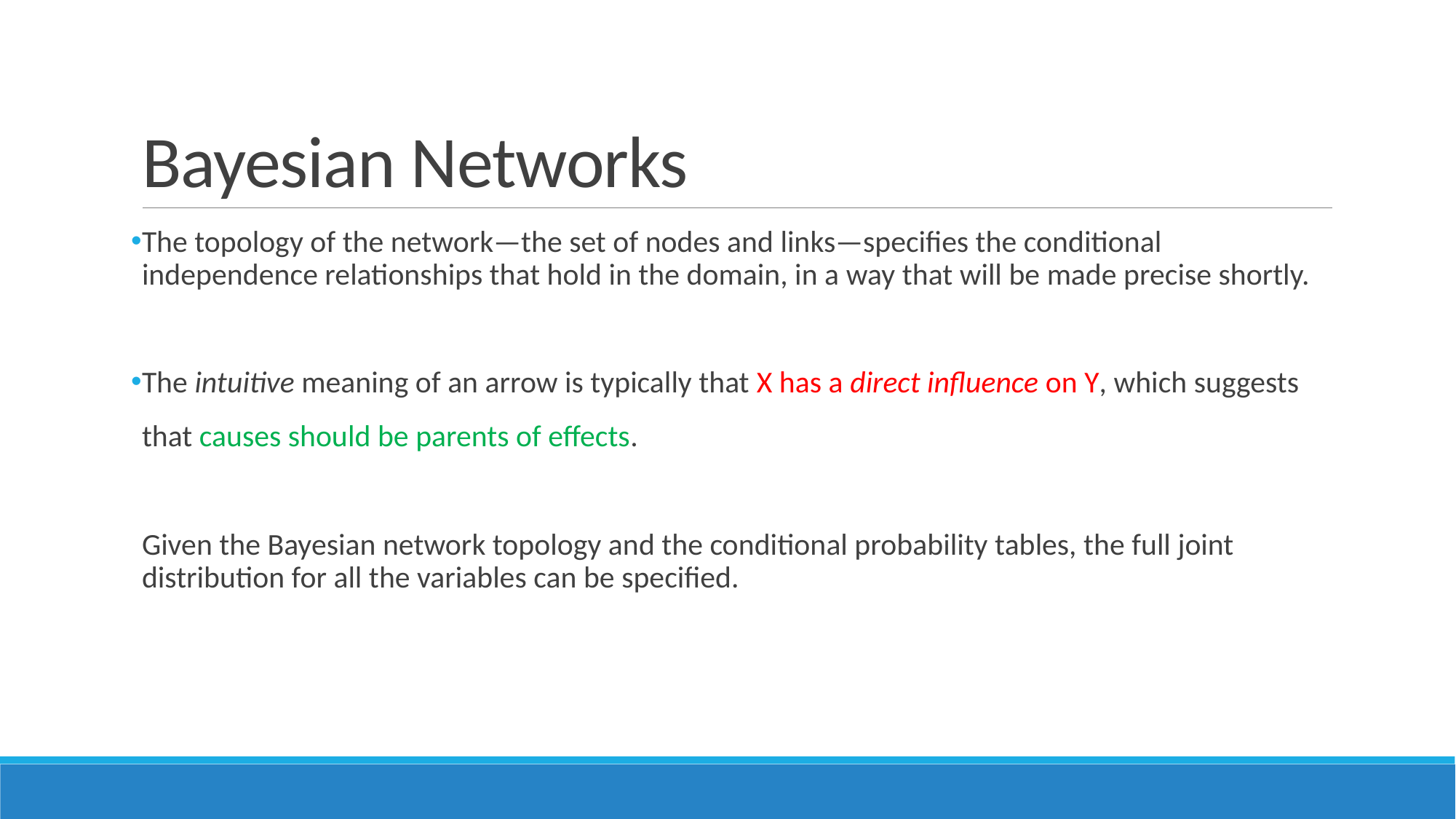

# Bayesian Networks
The topology of the network—the set of nodes and links—specifies the conditional independence relationships that hold in the domain, in a way that will be made precise shortly.

The intuitive meaning of an arrow is typically that X has a direct influence on Y, which suggests
that causes should be parents of effects.

Given the Bayesian network topology and the conditional probability tables, the full joint distribution for all the variables can be specified.